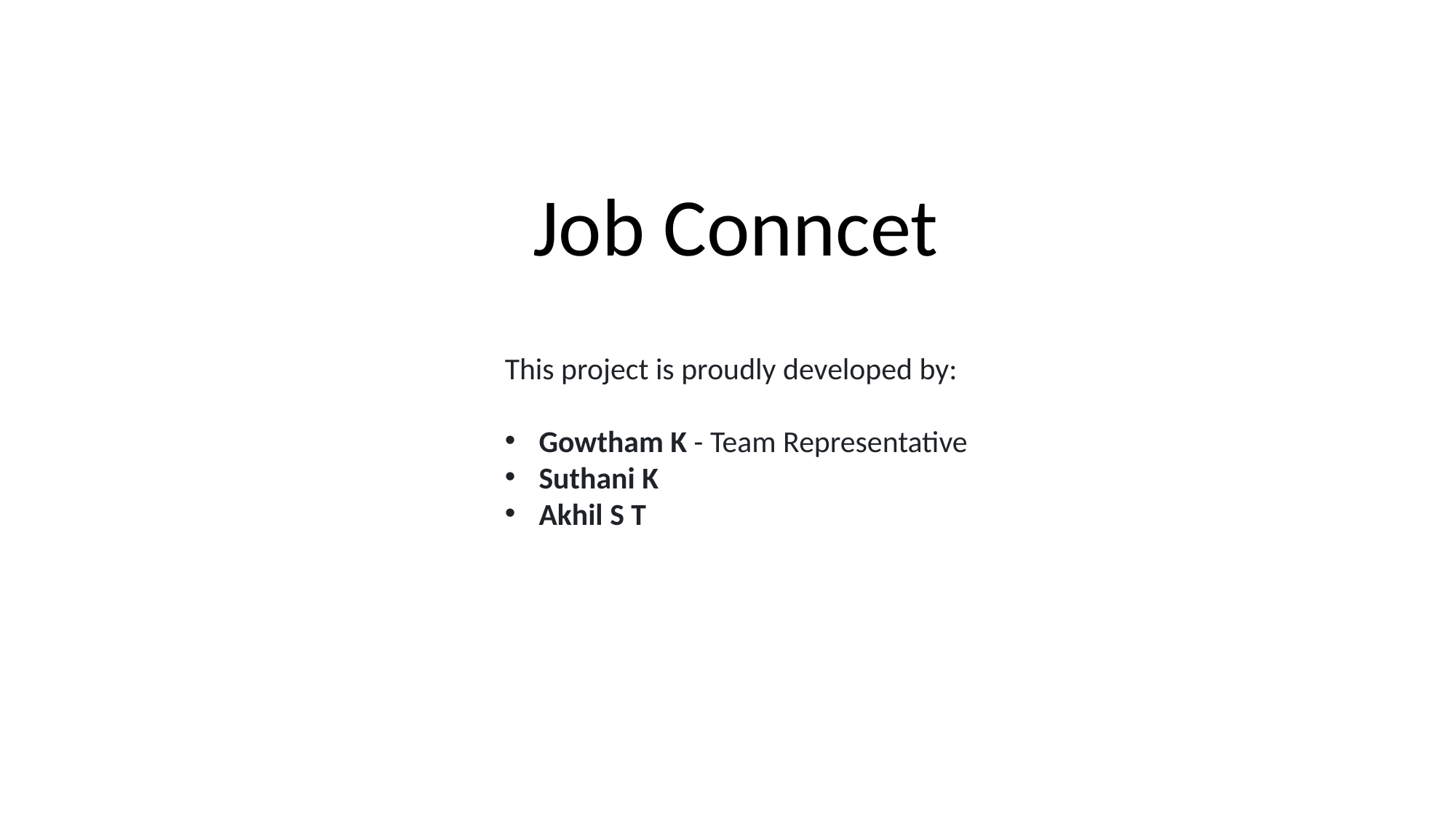

Job Conncet

This project is proudly developed by:
Gowtham K - Team Representative
Suthani K
Akhil S T